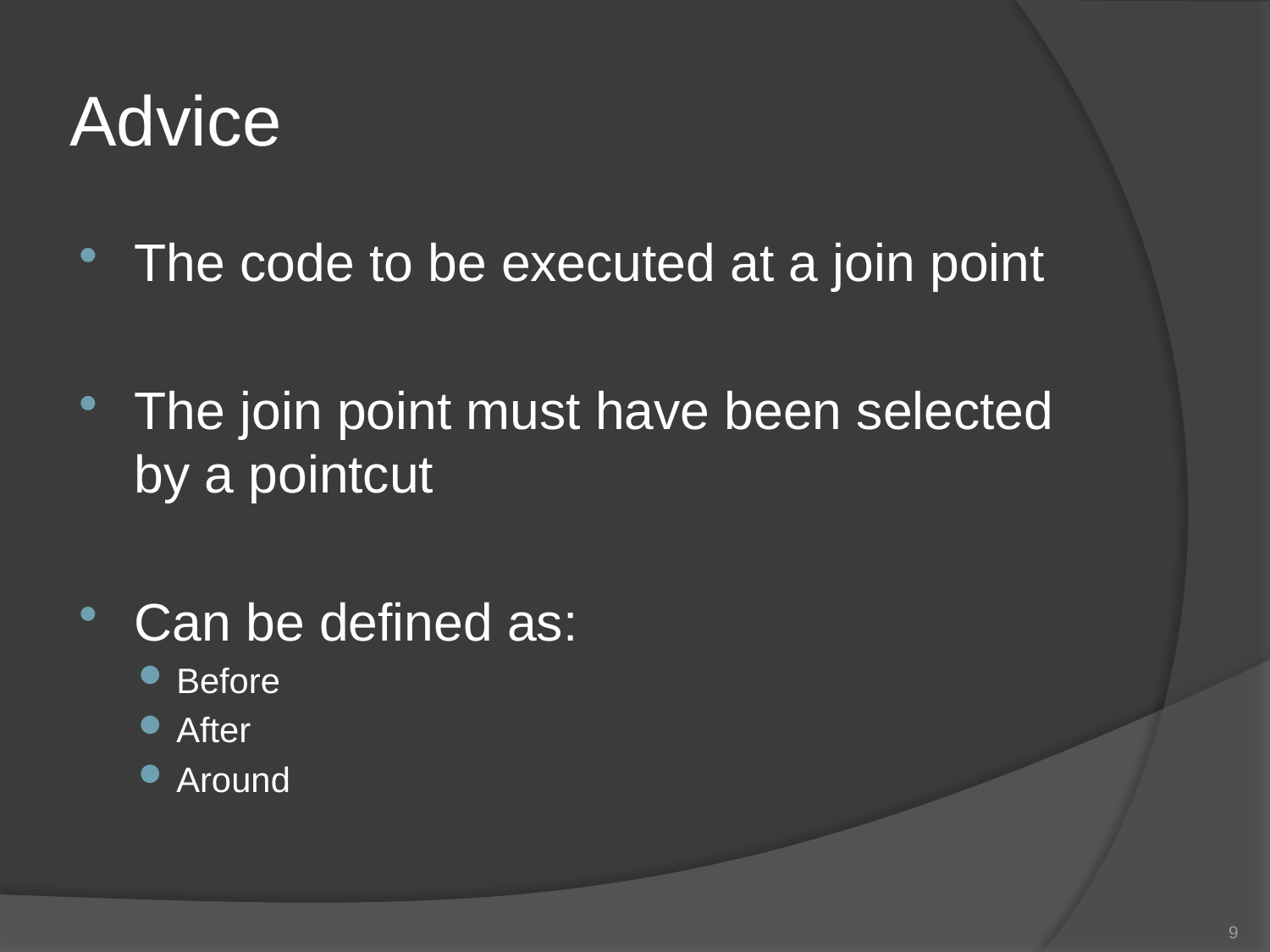

# Advice
The code to be executed at a join point

The join point must have been selected by a pointcut

Can be defined as:
Before
After
Around
9